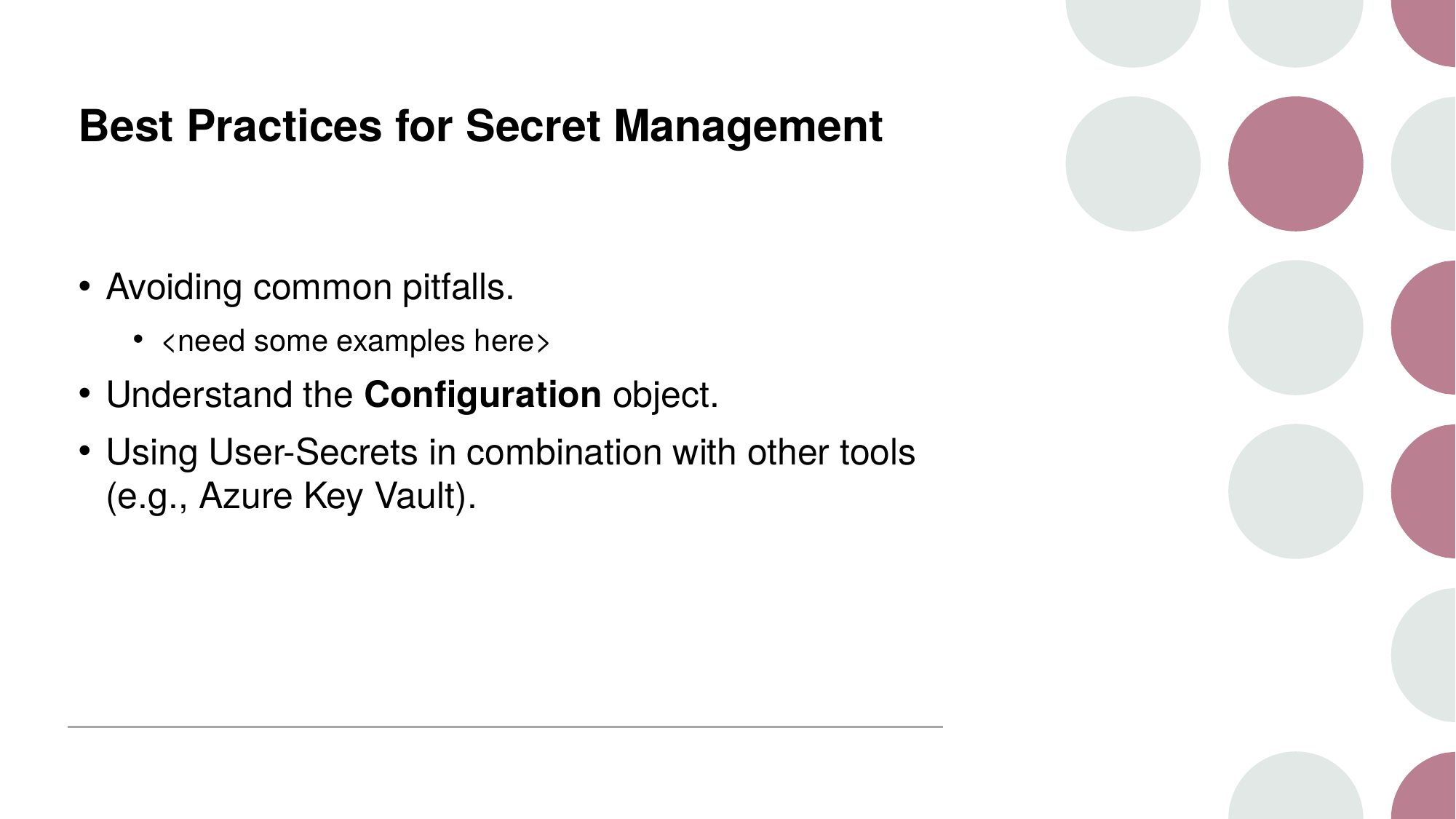

# Best Practices for Secret Management
Avoiding common pitfalls.
<need some examples here>
Understand the Configuration object.
Using User-Secrets in combination with other tools (e.g., Azure Key Vault).